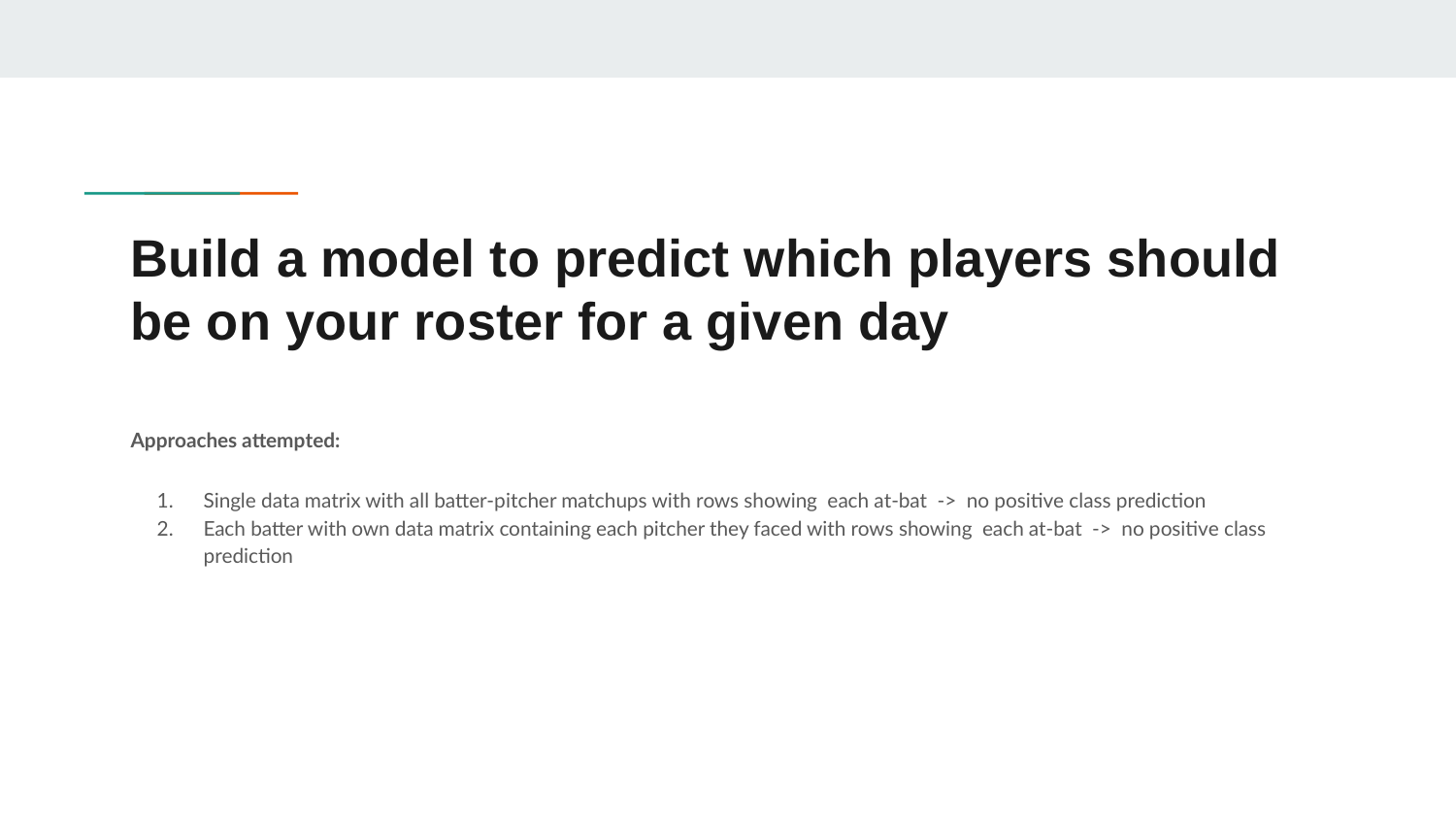

# Build a model to predict which players should be on your roster for a given day
Approaches attempted:
Single data matrix with all batter-pitcher matchups with rows showing  each at-bat  ->  no positive class prediction
Each batter with own data matrix containing each pitcher they faced with rows showing  each at-bat  ->  no positive class prediction